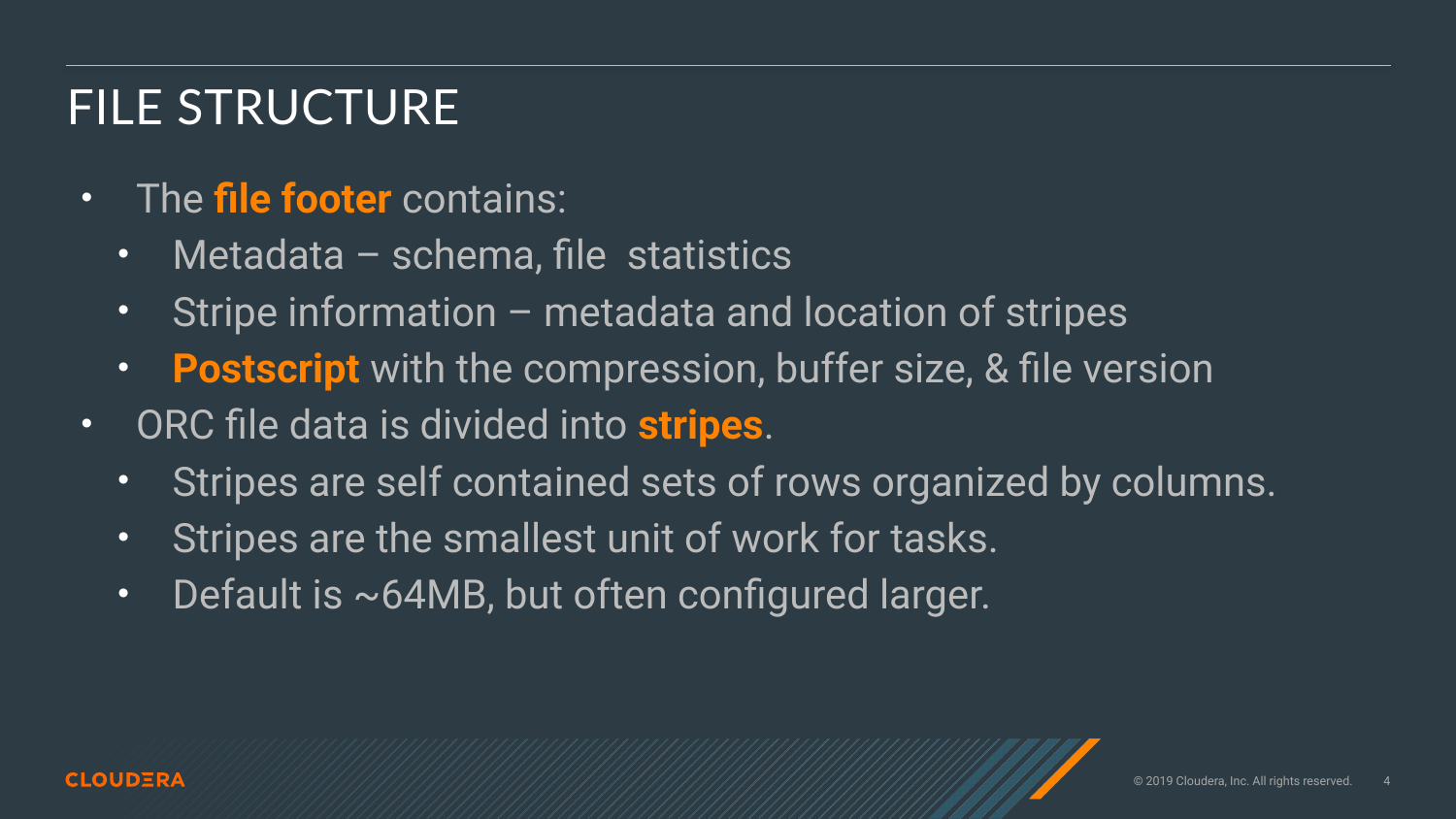

# File Structure
The file footer contains:
Metadata – schema, file  statistics
Stripe information – metadata and location of stripes
Postscript with the compression, buffer size, & file version
ORC file data is divided into stripes.
Stripes are self contained sets of rows organized by columns.
Stripes are the smallest unit of work for tasks.
Default is ~64MB, but often configured larger.